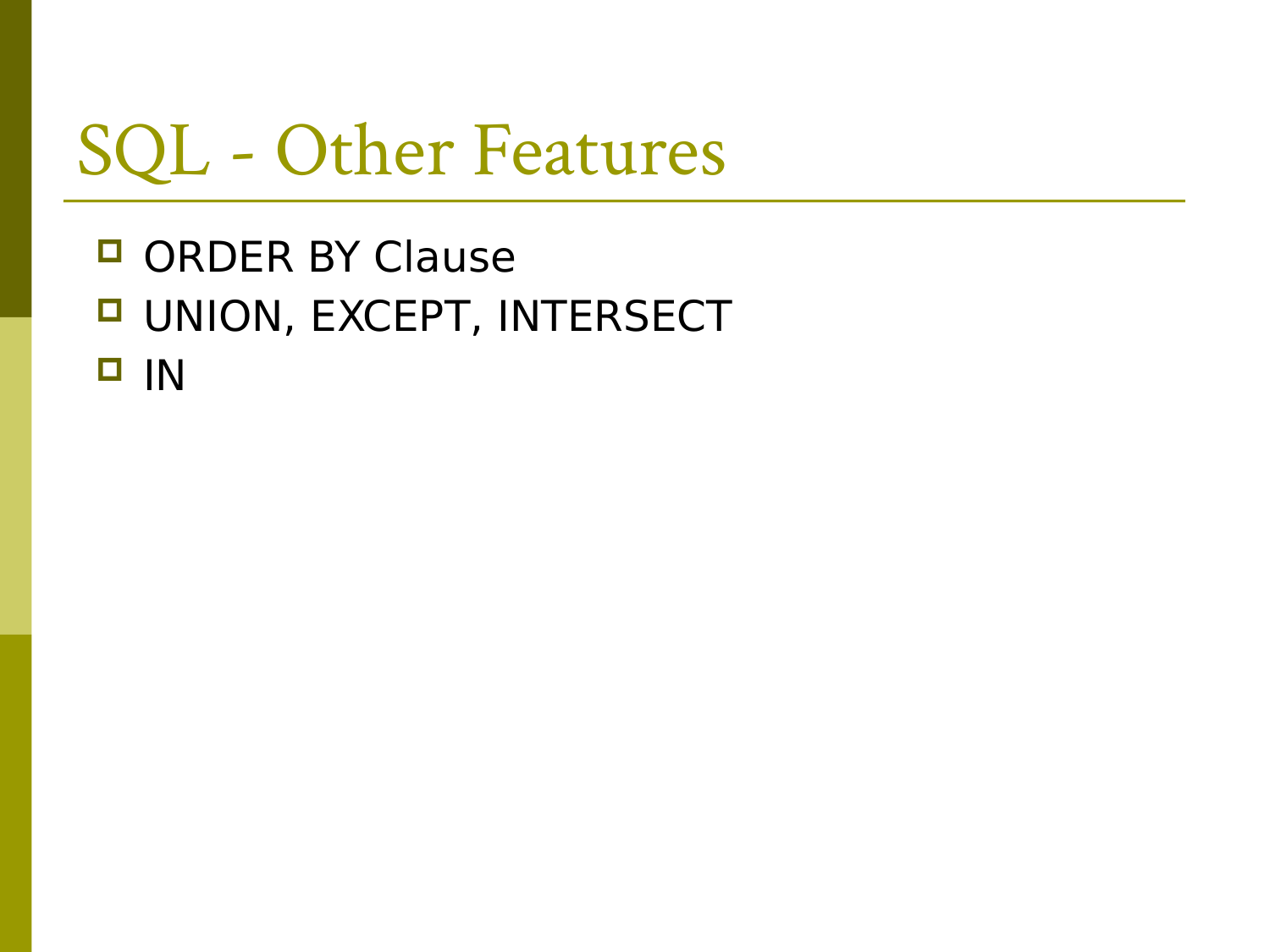

# SQL - Other Features
ORDER BY Clause
UNION, EXCEPT, INTERSECT
IN